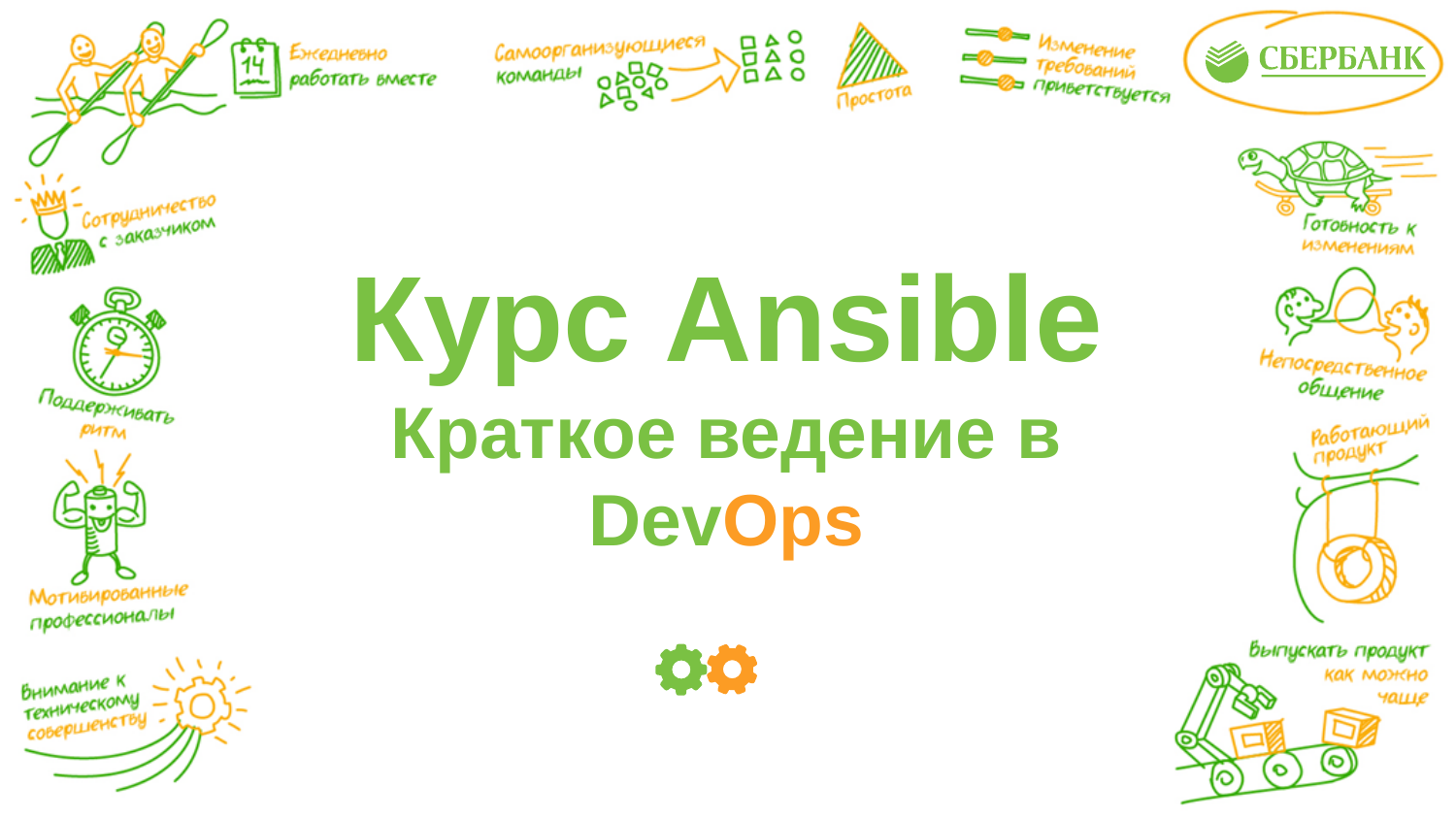

# Курс Ansible Краткое ведение в DevOps